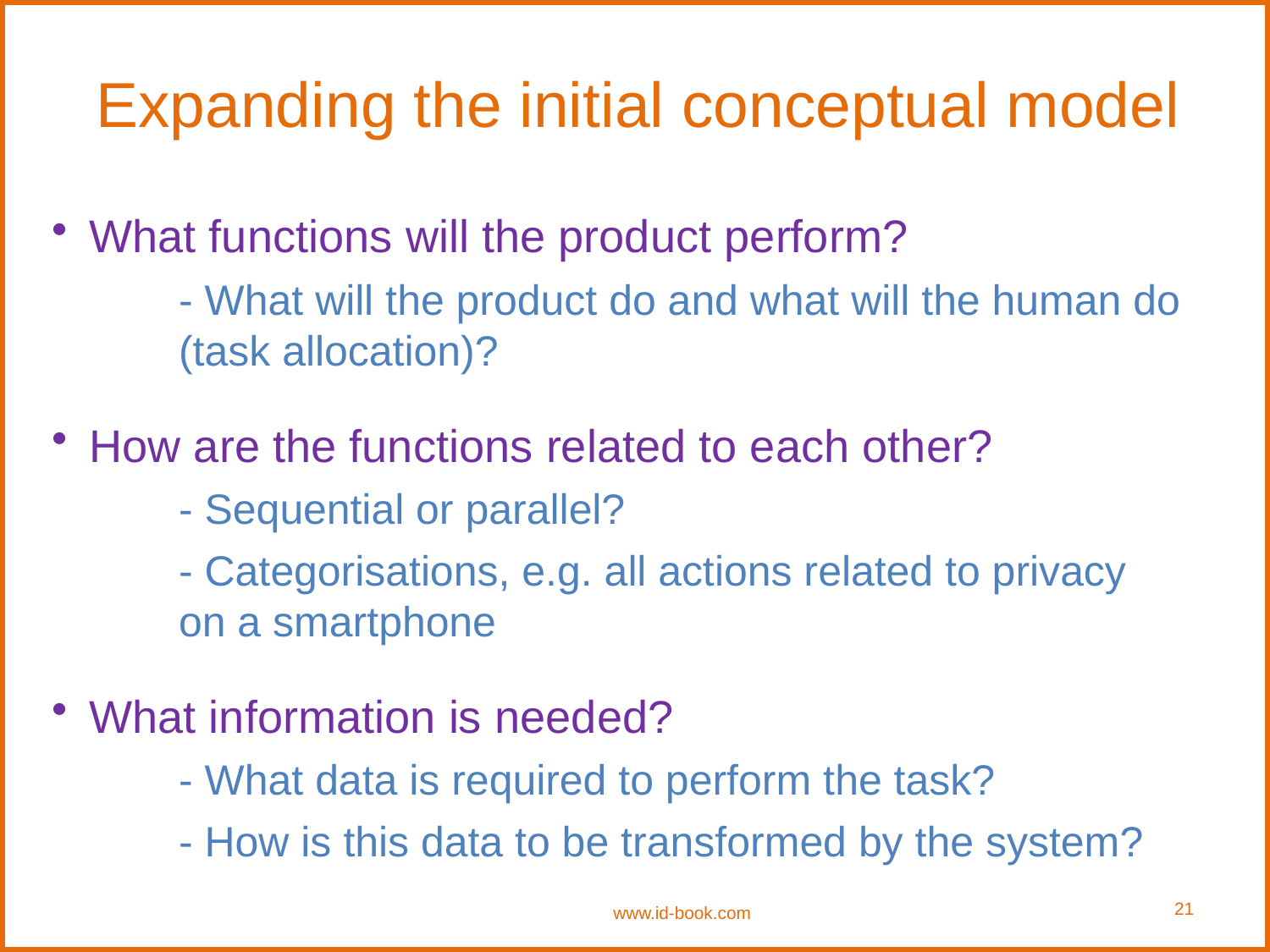

# Expanding the initial conceptual model

What functions will the product perform?
- What will the product do and what will the human do (task allocation)?

How are the functions related to each other?
- Sequential or parallel?
- Categorisations, e.g. all actions related to privacy on a smartphone

What information is needed?
- What data is required to perform the task?
- How is this data to be transformed by the system?

21
www.id-book.com